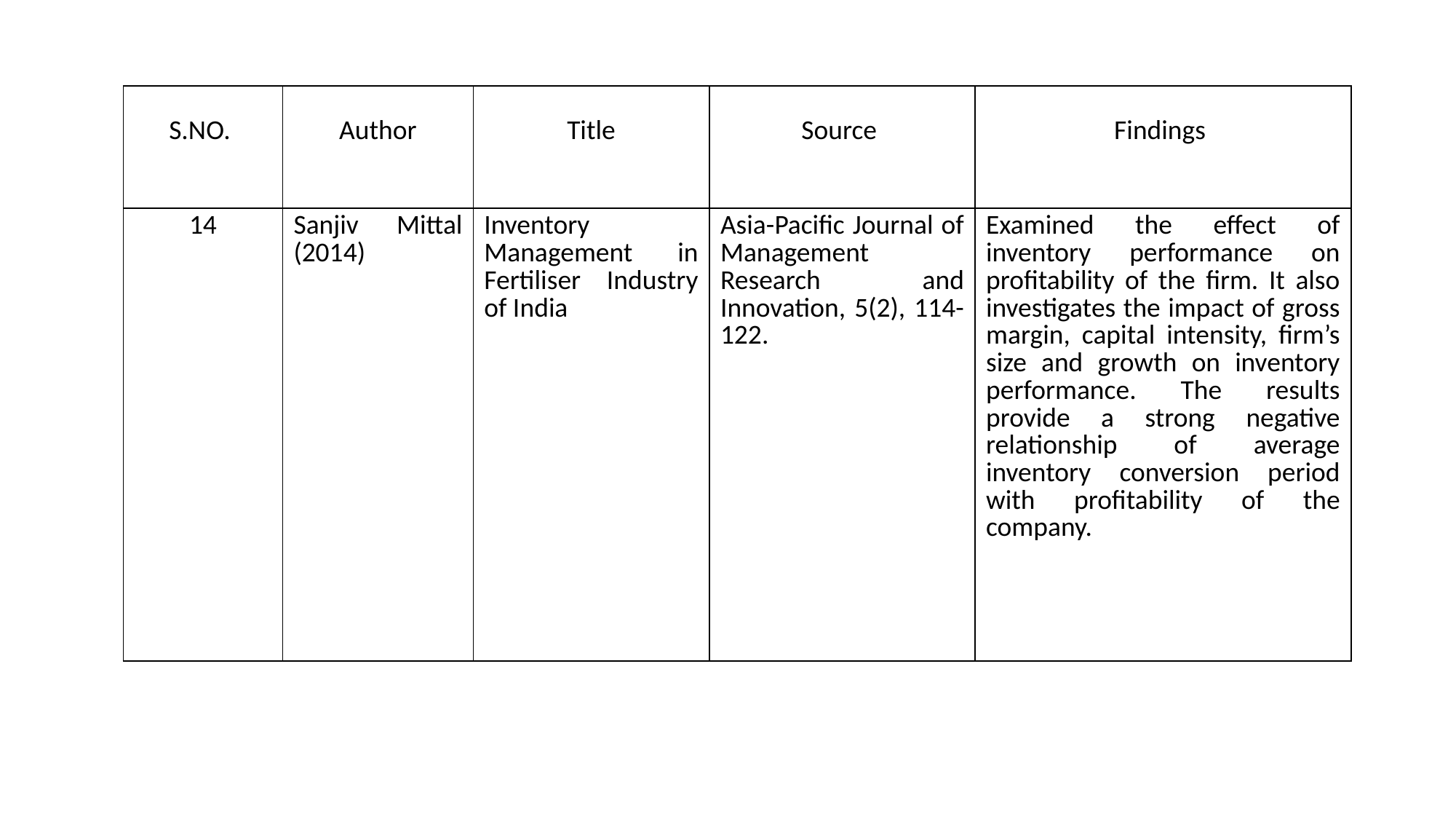

| S.NO. | Author | Title | Source | Findings |
| --- | --- | --- | --- | --- |
| 14 | Sanjiv Mittal (2014) | Inventory Management in Fertiliser Industry of India | Asia-Pacific Journal of Management Research and Innovation, 5(2), 114-122. | Examined the effect of inventory performance on profitability of the firm. It also investigates the impact of gross margin, capital intensity, firm’s size and growth on inventory performance. The results provide a strong negative relationship of average inventory conversion period with profitability of the company. |